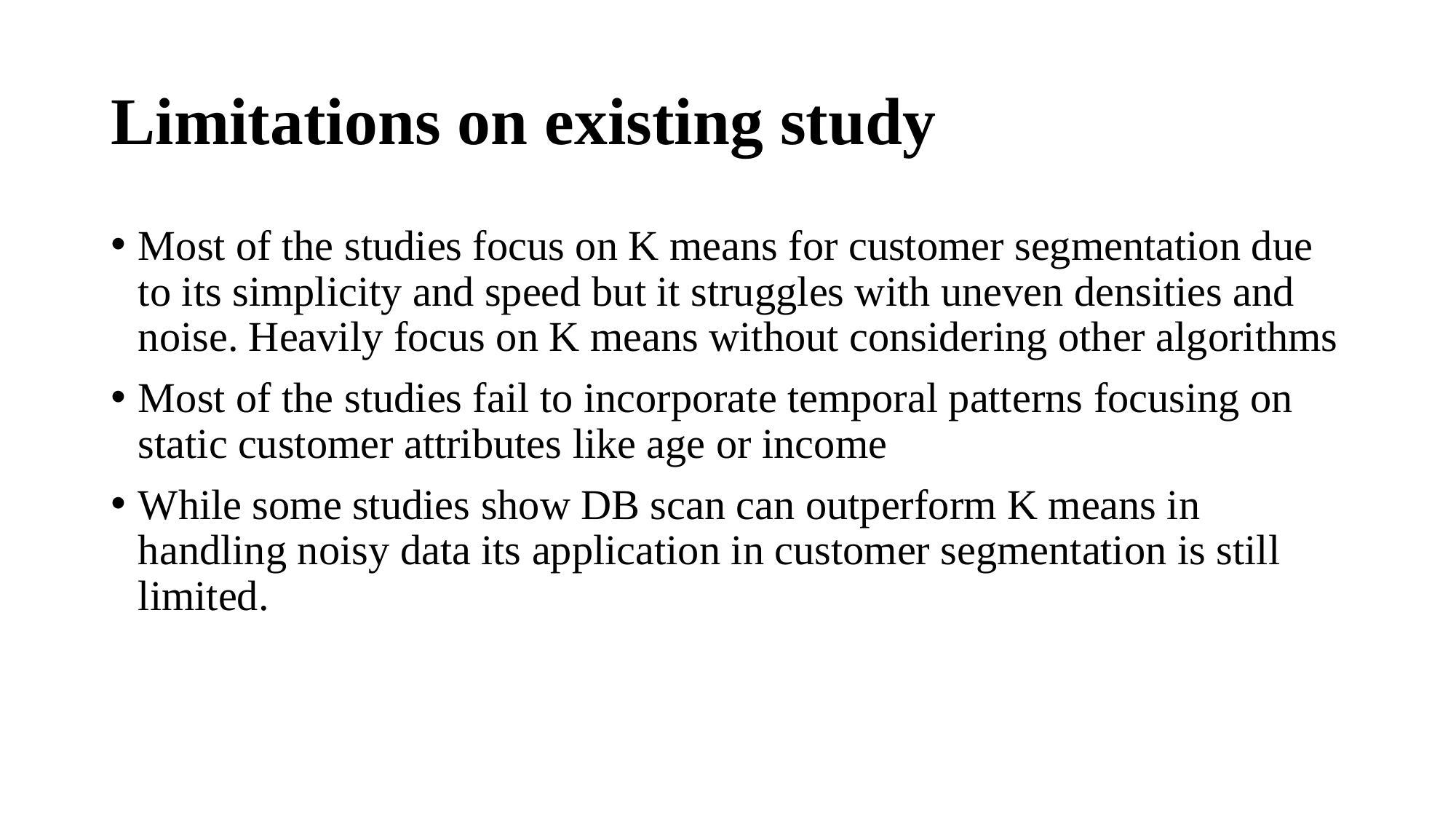

# Limitations on existing study
Most of the studies focus on K means for customer segmentation due to its simplicity and speed but it struggles with uneven densities and noise. Heavily focus on K means without considering other algorithms
Most of the studies fail to incorporate temporal patterns focusing on static customer attributes like age or income
While some studies show DB scan can outperform K means in handling noisy data its application in customer segmentation is still limited.